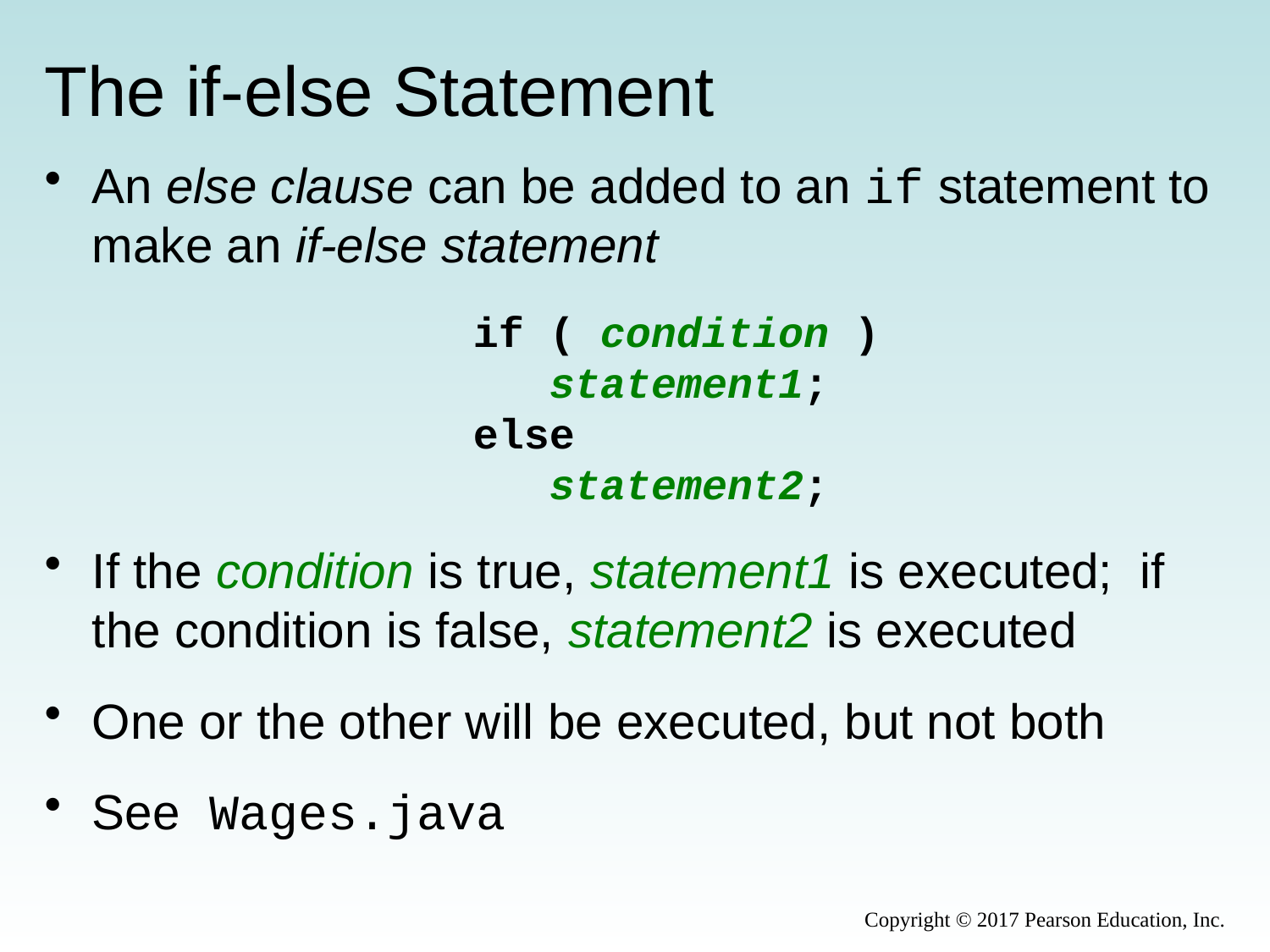

# The if-else Statement
An else clause can be added to an if statement to make an if-else statement
				if ( condition )
				   statement1;
				else
				   statement2;
If the condition is true, statement1 is executed;  if the condition is false, statement2 is executed
One or the other will be executed, but not both
See Wages.java

Copyright © 2017 Pearson Education, Inc.